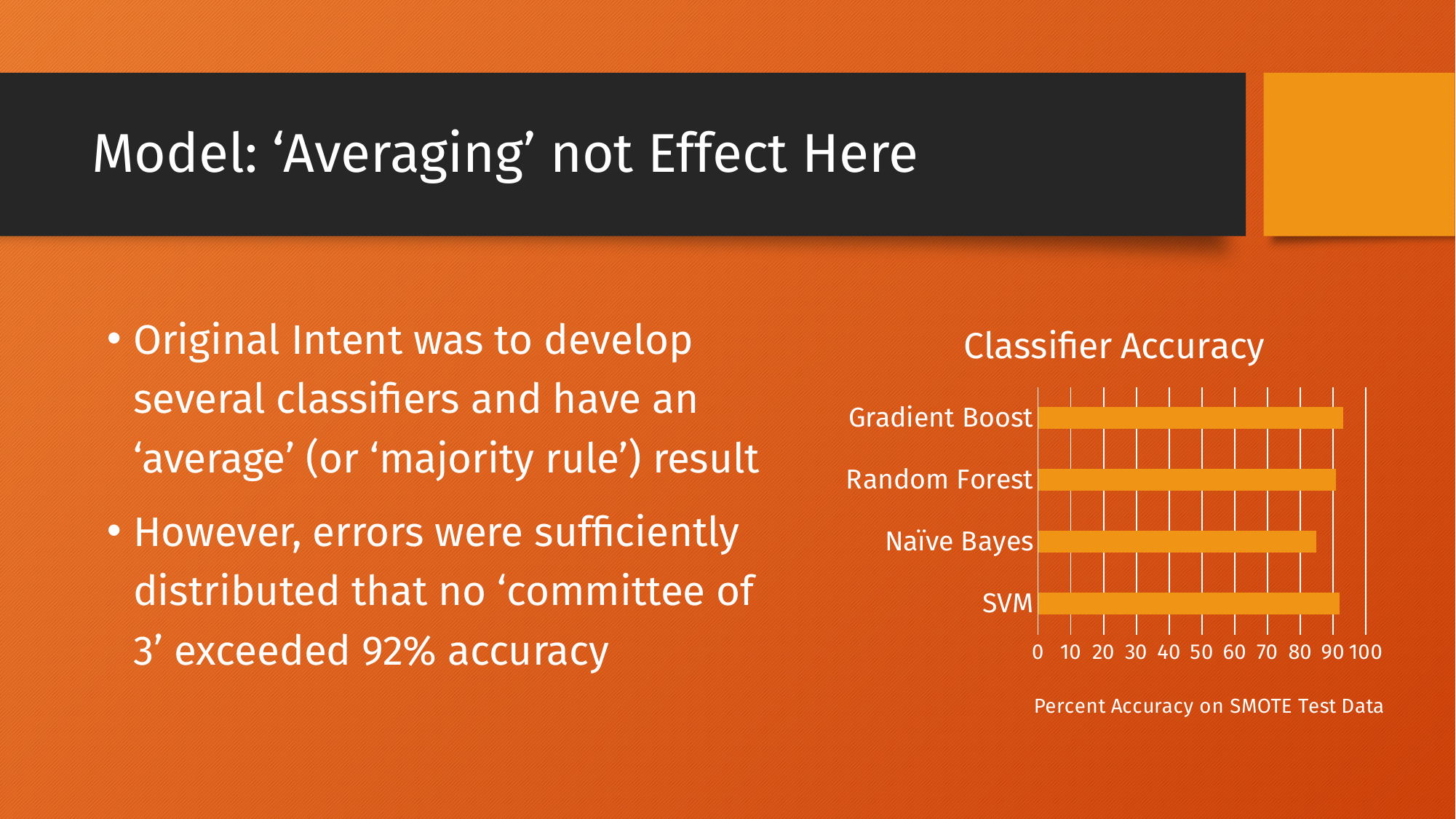

# Model: ‘Averaging’ not Effect Here
Original Intent was to develop several classifiers and have an ‘average’ (or ‘majority rule’) result
However, errors were sufficiently distributed that no ‘committee of 3’ exceeded 92% accuracy

### Chart: Classifier Accuracy

| Category | Accuracy |
|---|---|
| SVM | 92.0 |
| Naïve Bayes | 85.0 |
| Random Forest | 91.0 |
| Gradient Boost | 93.0 |